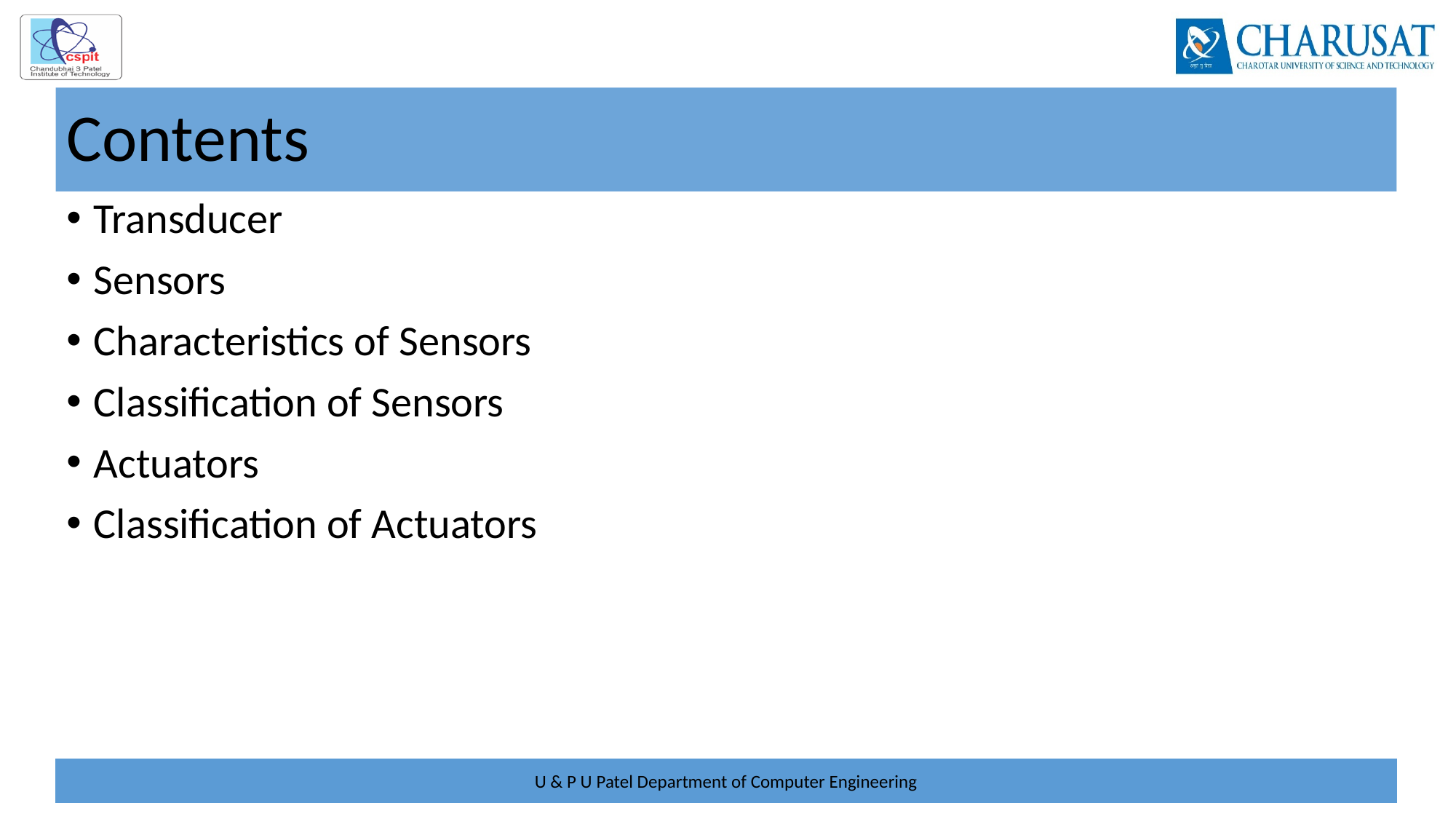

# Contents
Transducer
Sensors
Characteristics of Sensors
Classification of Sensors
Actuators
Classification of Actuators